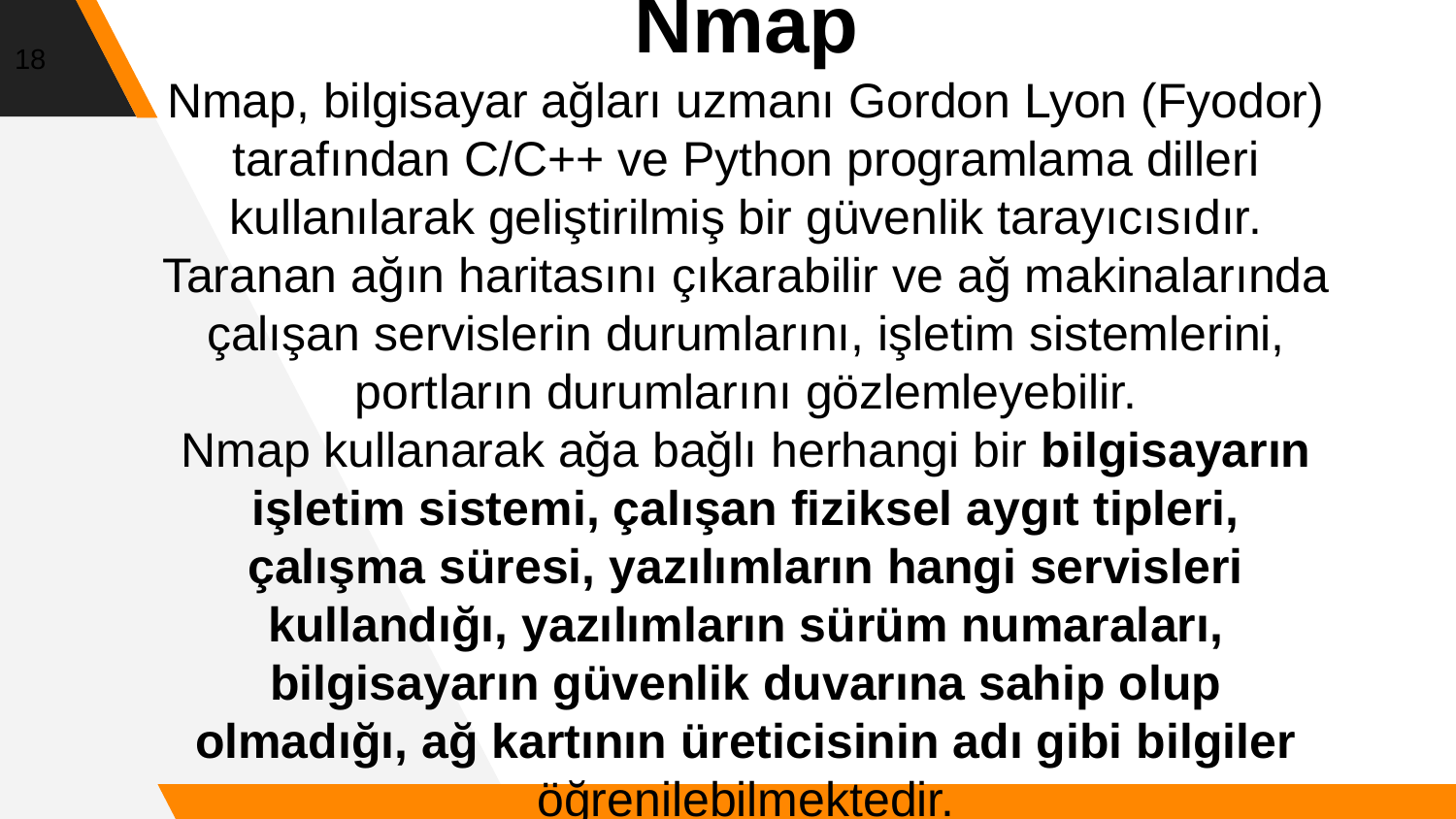

18
Nmap
Nmap, bilgisayar ağları uzmanı Gordon Lyon (Fyodor) tarafından C/C++ ve Python programlama dilleri kullanılarak geliştirilmiş bir güvenlik tarayıcısıdır. Taranan ağın haritasını çıkarabilir ve ağ makinalarında çalışan servislerin durumlarını, işletim sistemlerini, portların durumlarını gözlemleyebilir.
Nmap kullanarak ağa bağlı herhangi bir bilgisayarın işletim sistemi, çalışan fiziksel aygıt tipleri, çalışma süresi, yazılımların hangi servisleri kullandığı, yazılımların sürüm numaraları, bilgisayarın güvenlik duvarına sahip olup olmadığı, ağ kartının üreticisinin adı gibi bilgiler öğrenilebilmektedir.